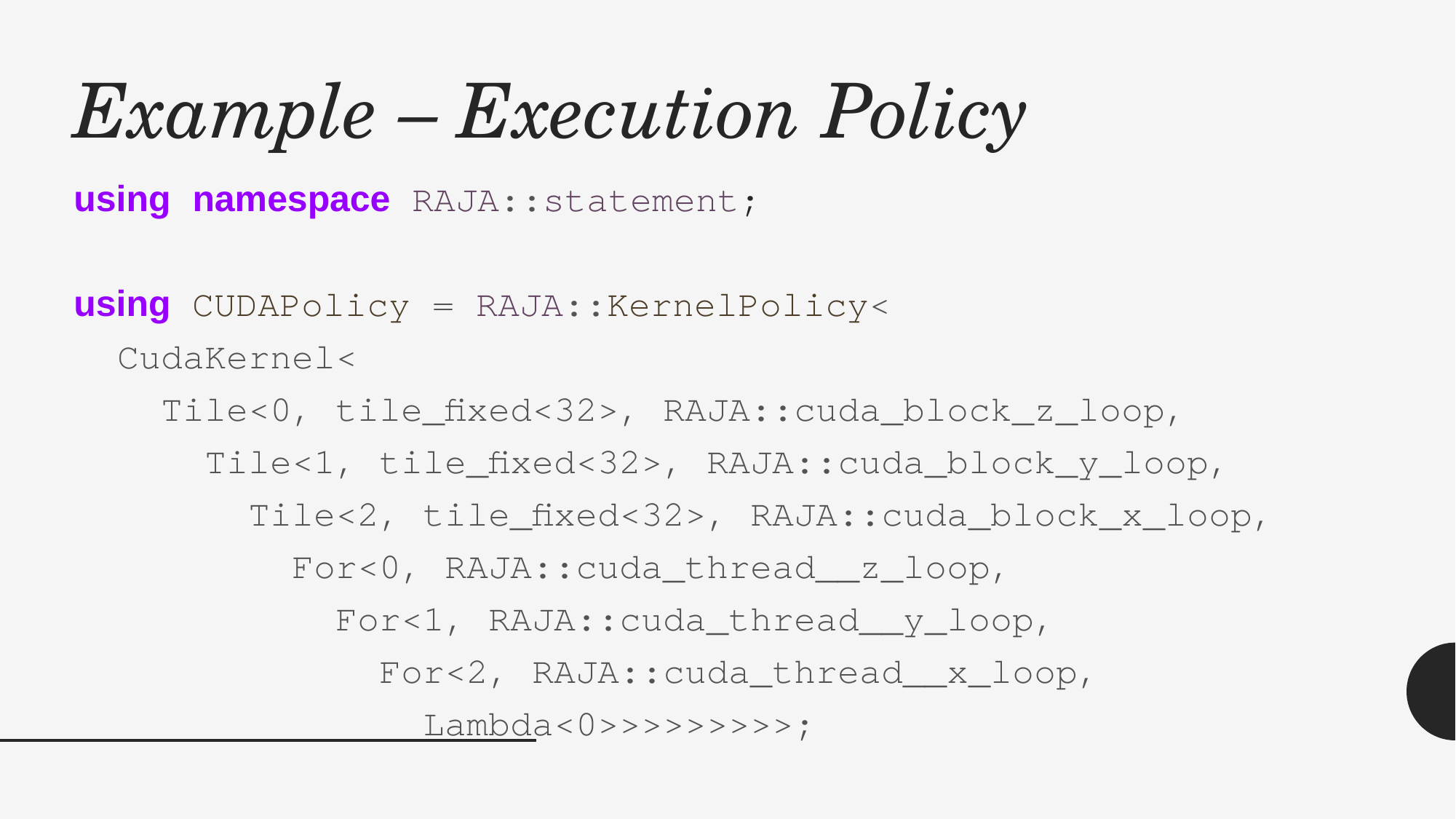

# Example – Execution Policy
using namespace RAJA::statement;

using CUDAPolicy = RAJA::KernelPolicy<
  CudaKernel<
    Tile<0, tile_fixed<32>, RAJA::cuda_block_z_loop,
      Tile<1, tile_fixed<32>, RAJA::cuda_block_y_loop,
        Tile<2, tile_fixed<32>, RAJA::cuda_block_x_loop,
          For<0, RAJA::cuda_thread__z_loop,
            For<1, RAJA::cuda_thread__y_loop,
              For<2, RAJA::cuda_thread__x_loop,
                Lambda<0>>>>>>>>>;